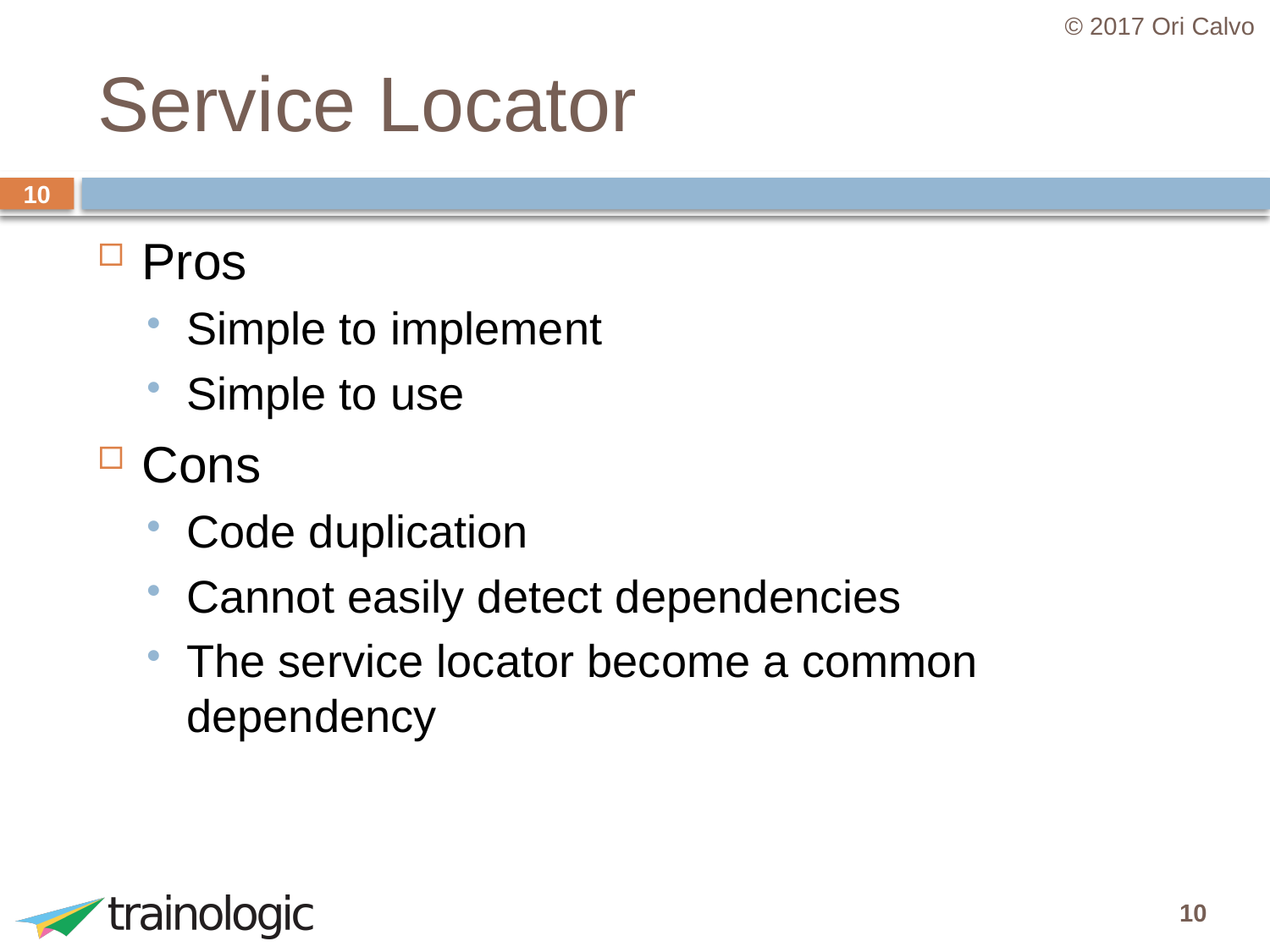

© 2017 Ori Calvo
# Service Locator
10
Pros
Simple to implement
Simple to use
Cons
Code duplication
Cannot easily detect dependencies
The service locator become a common dependency